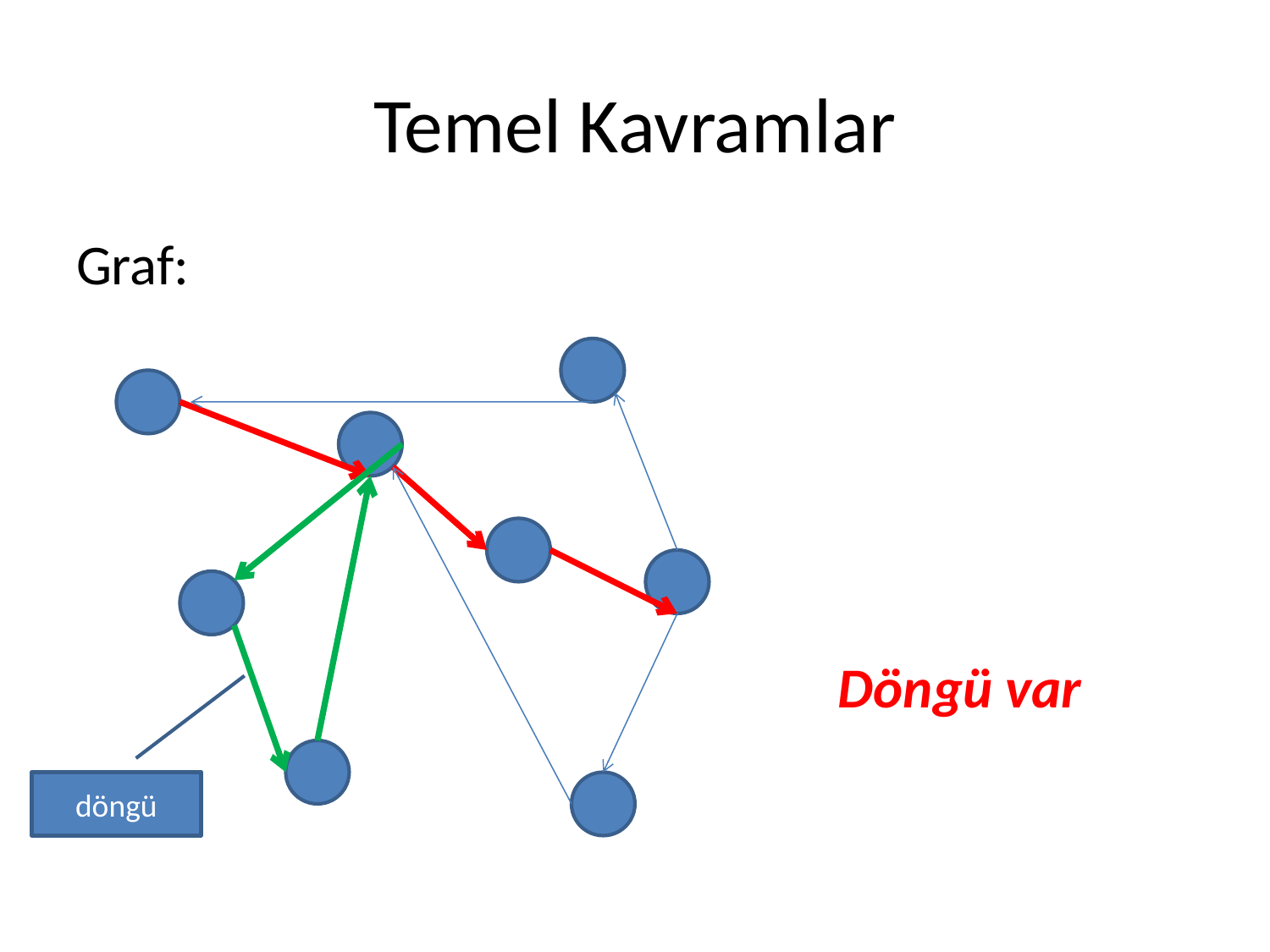

# Temel Kavramlar
Graf:

Döngü var

döngü